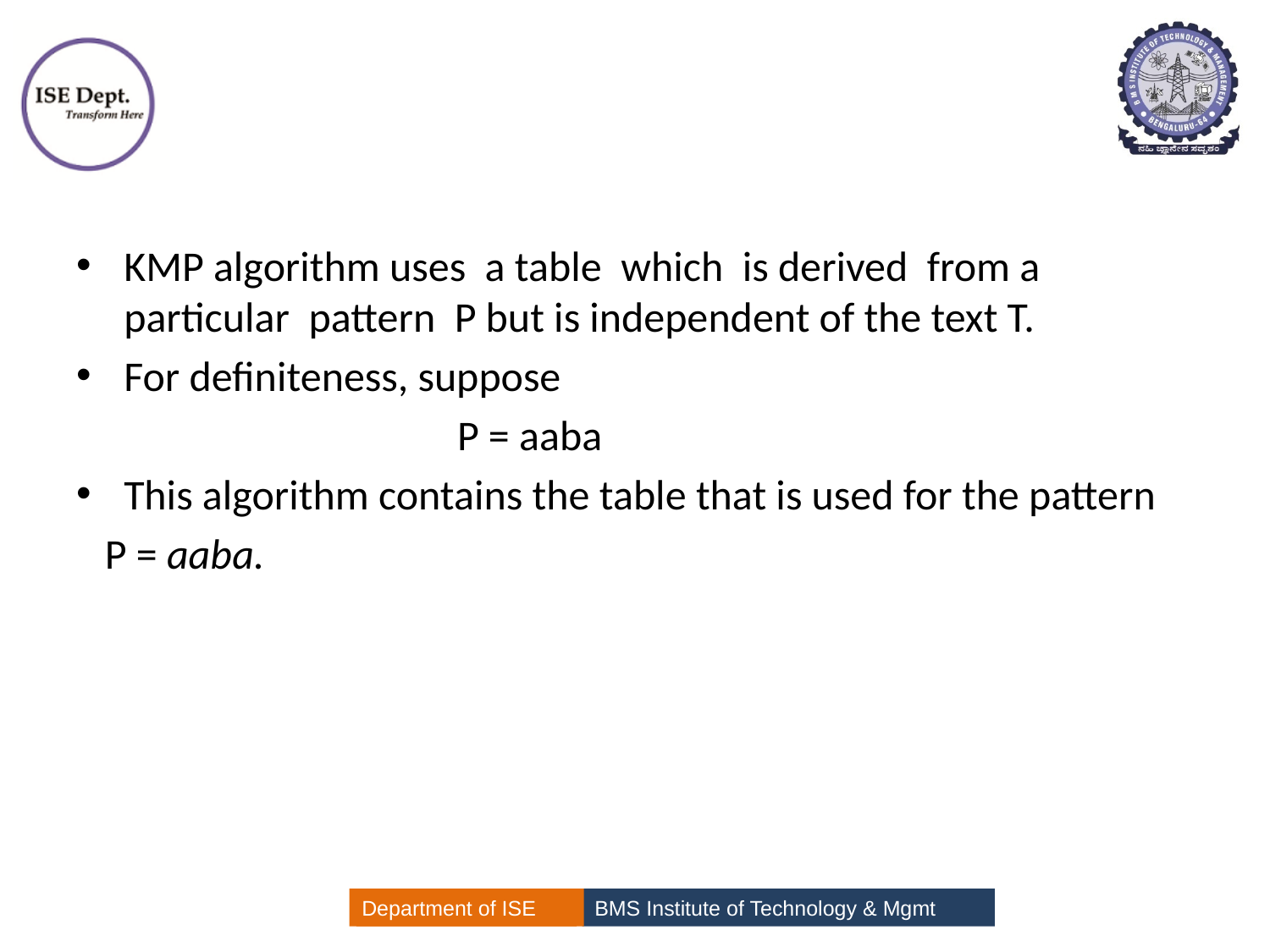

#
KMP algorithm uses  a table  which  is derived  from a particular  pattern  P but is independent of the text T.
For definiteness, suppose
			P = aaba
This algorithm contains the table that is used for the pattern
   P = aaba.